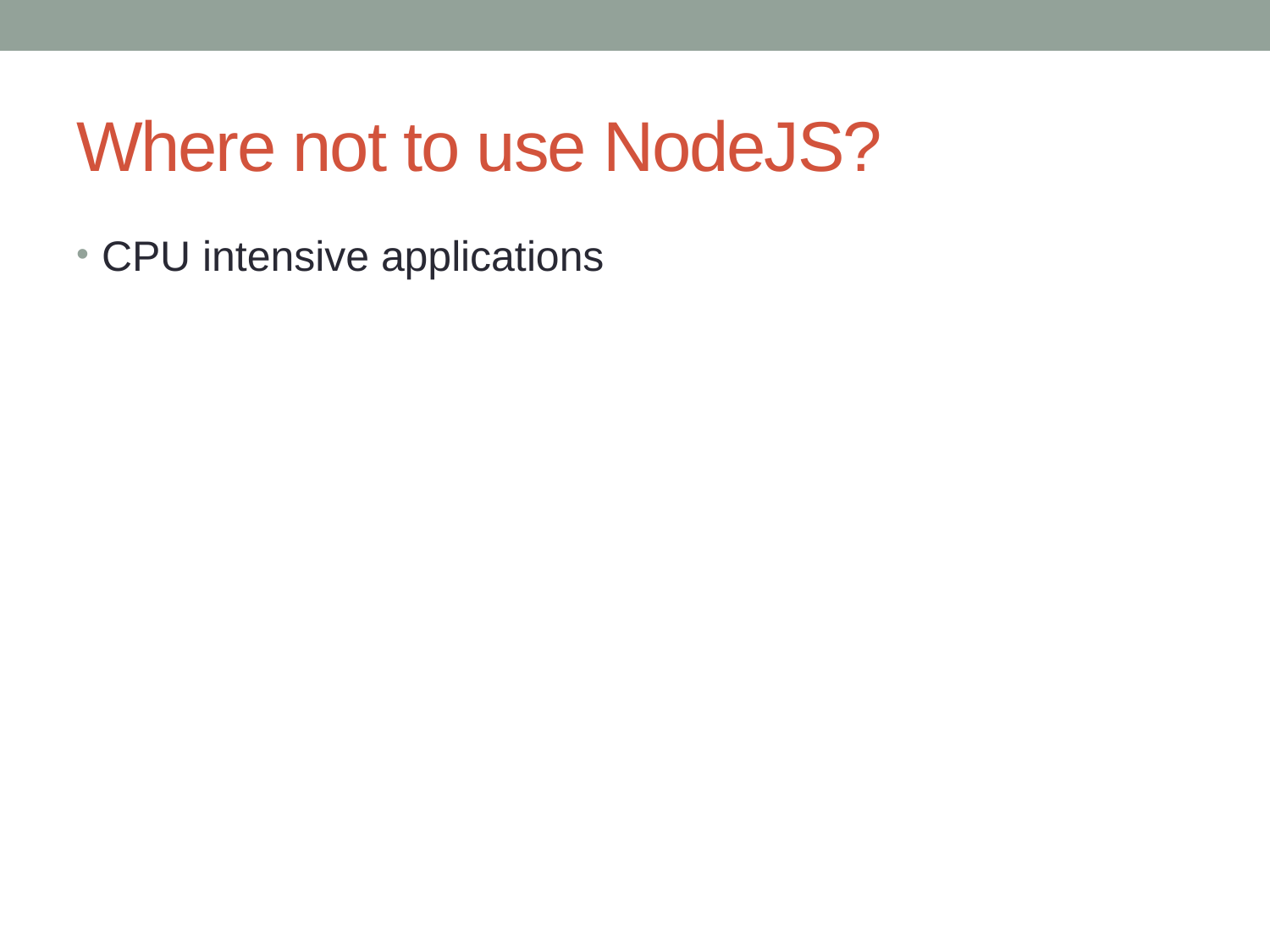

# Where not to use NodeJS?
CPU intensive applications